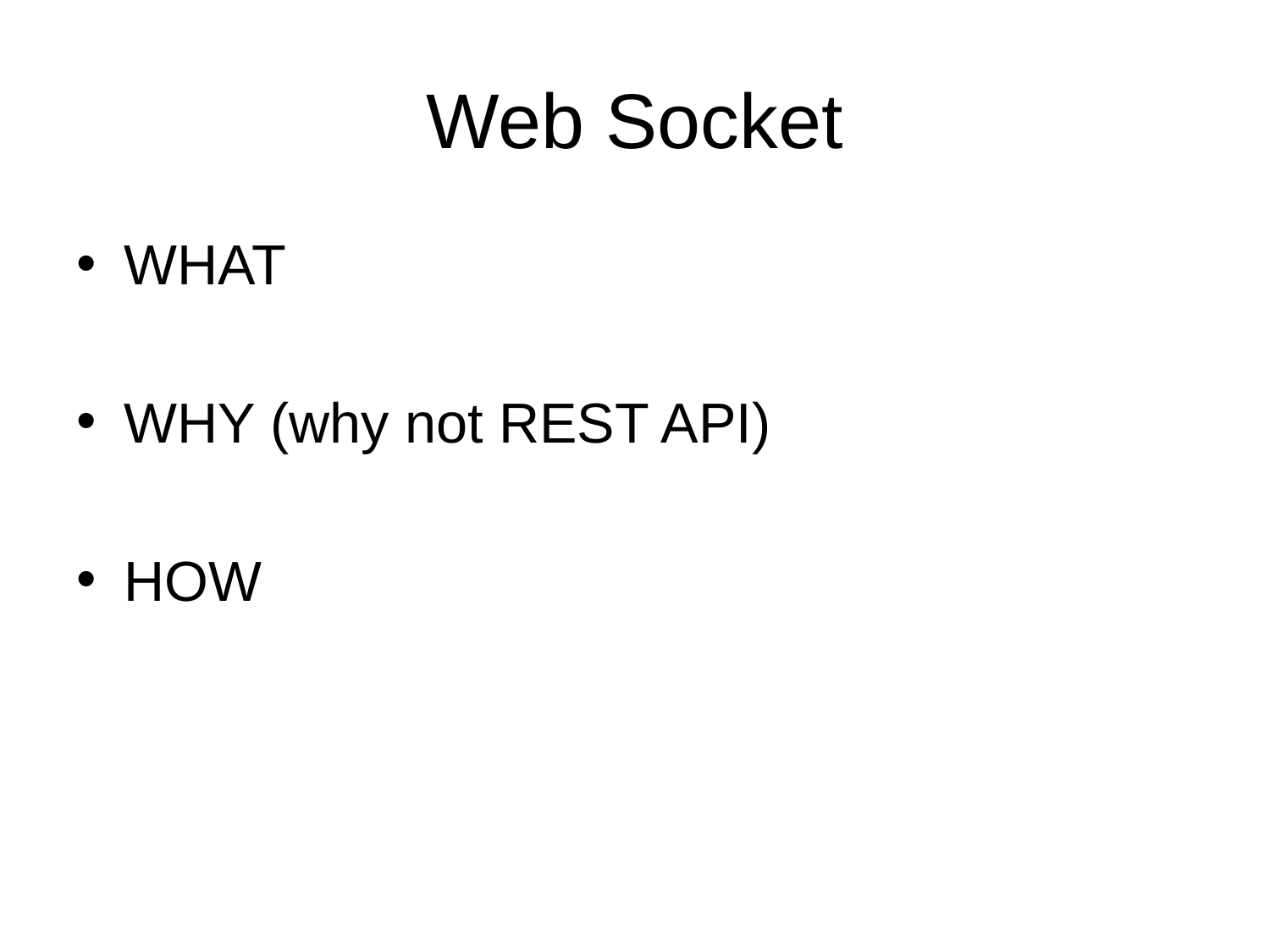

# Web Socket
WHAT

WHY (why not REST API)

HOW